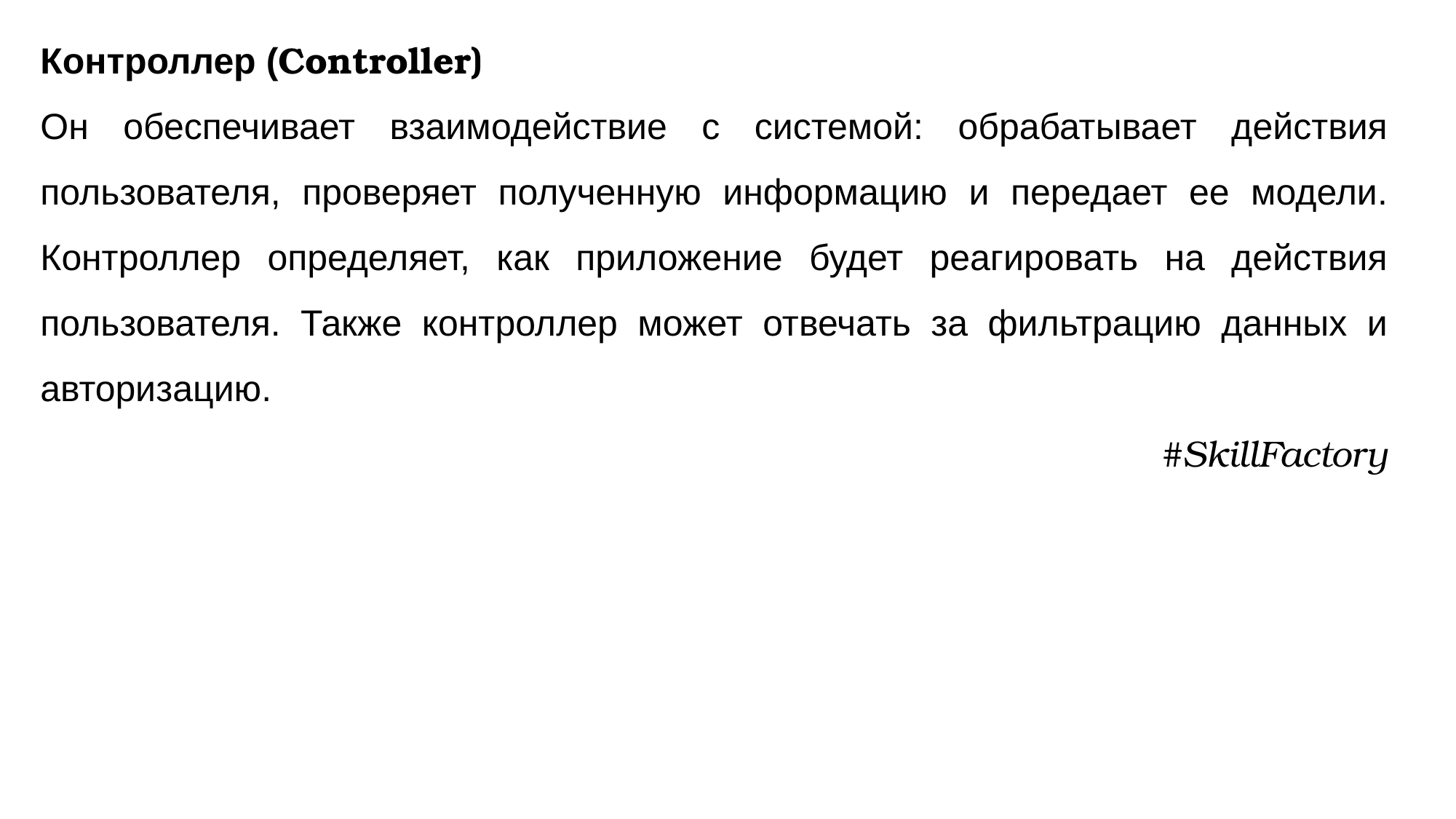

Контроллер (Controller)
Он обеспечивает взаимодействие с системой: обрабатывает действия пользователя, проверяет полученную информацию и передает ее модели. Контроллер определяет, как приложение будет реагировать на действия пользователя. Также контроллер может отвечать за фильтрацию данных и авторизацию.
#SkillFactory